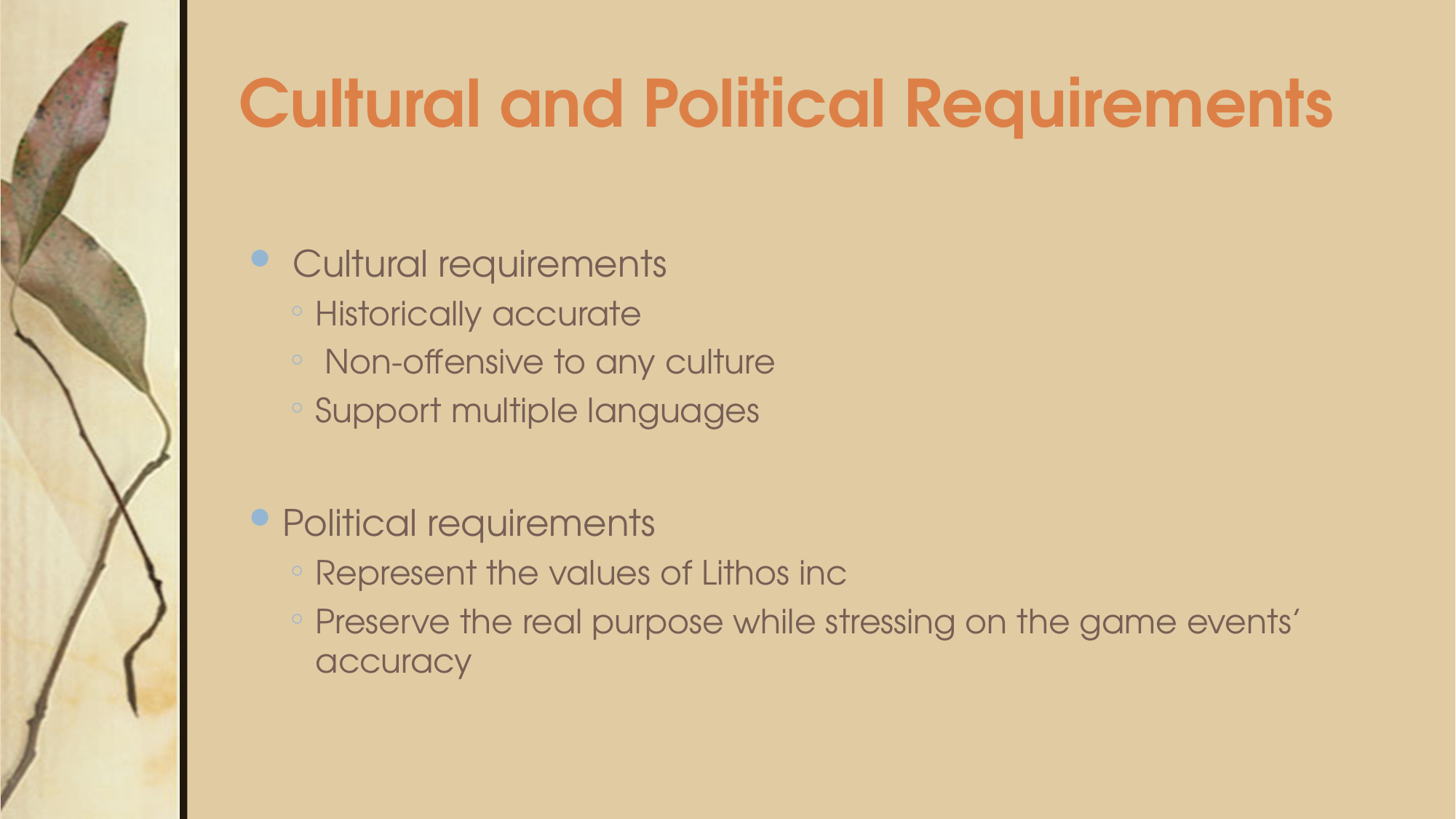

# Cultural and Political Requirements
 Cultural requirements
Historically accurate
 Non-offensive to any culture
Support multiple languages

Political requirements
Represent the values of Lithos inc
Preserve the real purpose while stressing on the game events’ accuracy